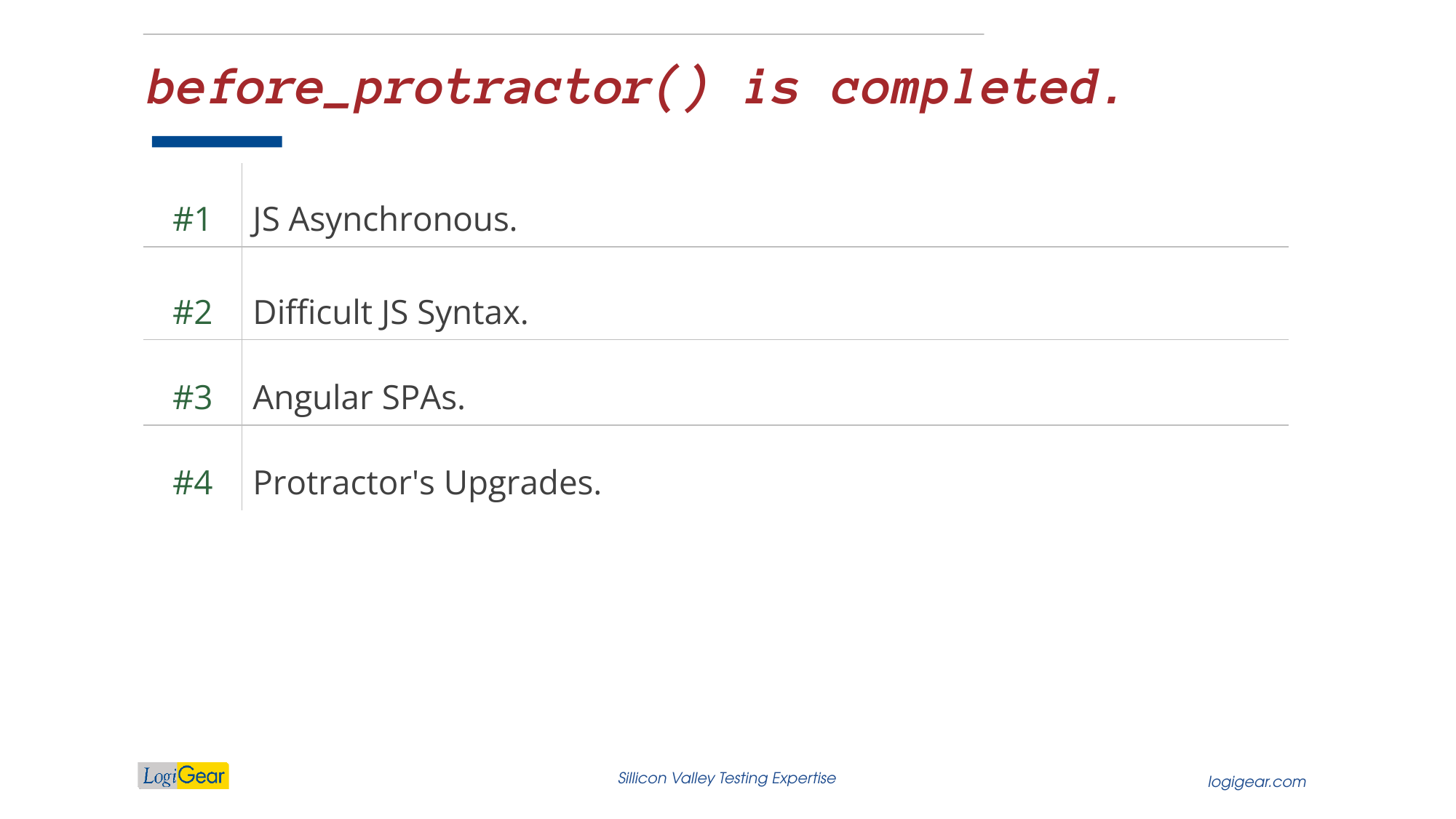

# before_protractor() is completed.
| #1 | JS Asynchronous. |
| --- | --- |
| #2 | Difficult JS Syntax. |
| #3 | Angular SPAs. |
| #4 | Protractor's Upgrades. |